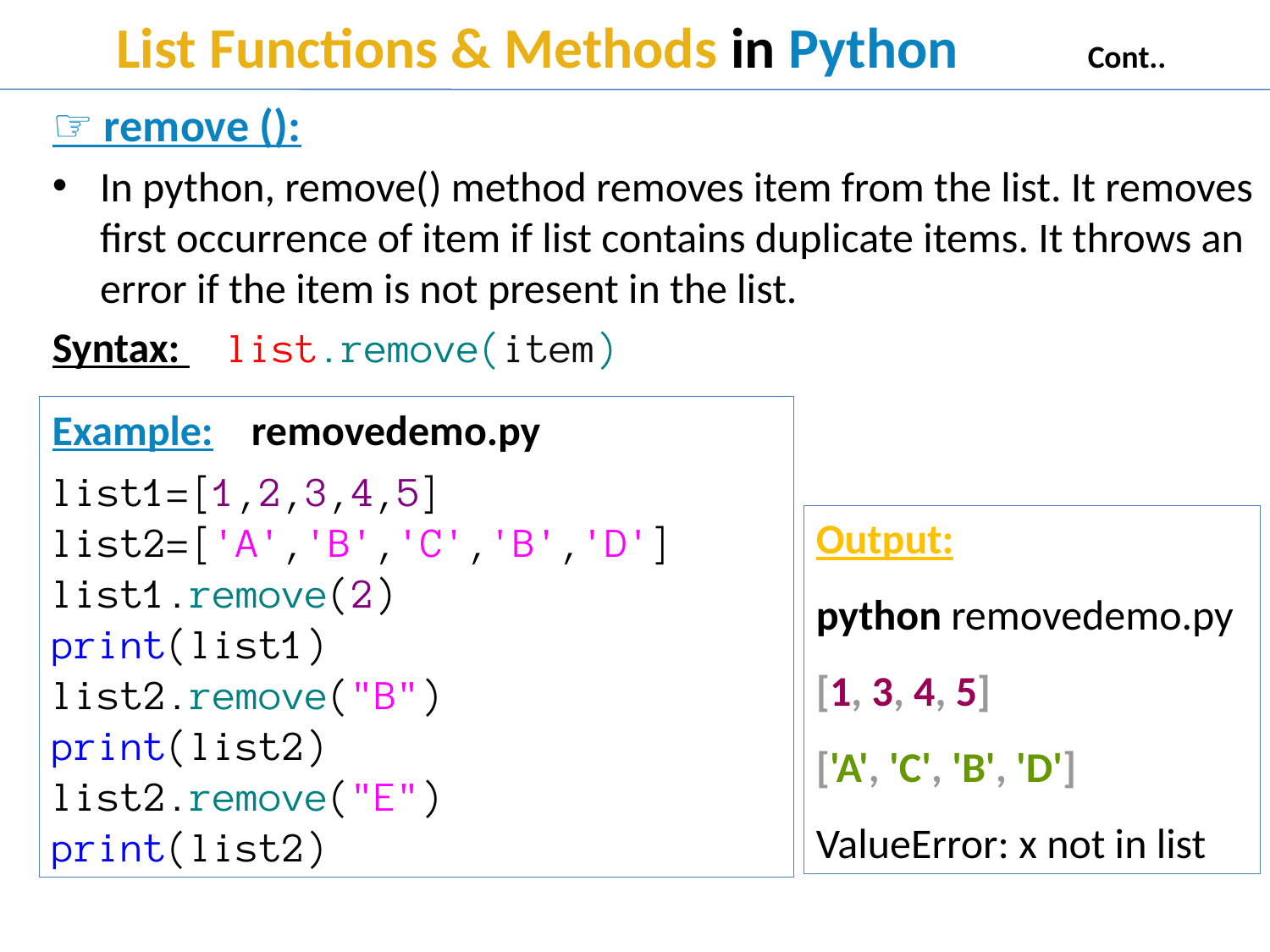

# List Functions & Methods in Python          Cont..
☞ remove ():
In python, remove() method removes item from the list. It removes first occurrence of item if list contains duplicate items. It throws an error if the item is not present in the list.
Syntax: 	list.remove(item)

Example:    removedemo.py
list1=[1,2,3,4,5]
list2=['A','B','C','B','D']
list1.remove(2)
print(list1)
list2.remove("B")
print(list2)
list2.remove("E")
print(list2)
Output:
python removedemo.py
[1, 3, 4, 5]
['A', 'C', 'B', 'D']
ValueError: x not in list